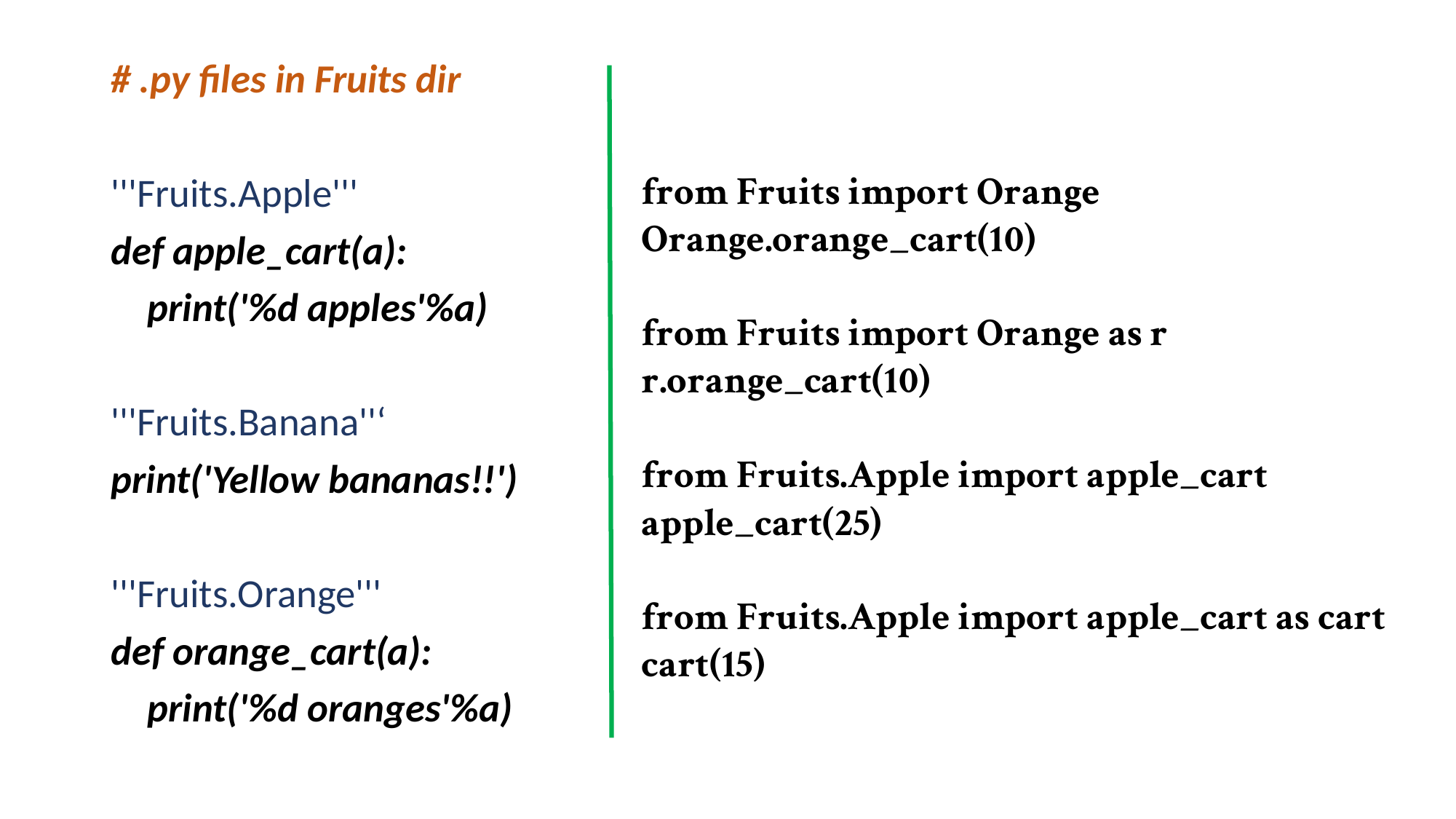

# .py files in Fruits dir

'''Fruits.Apple'''
def apple_cart(a):
    print('%d apples'%a)

'''Fruits.Banana''‘
print('Yellow bananas!!')

'''Fruits.Orange'''
def orange_cart(a):
    print('%d oranges'%a)
from Fruits import Orange
Orange.orange_cart(10)

from Fruits import Orange as r
r.orange_cart(10)

from Fruits.Apple import apple_cart
apple_cart(25)

from Fruits.Apple import apple_cart as cart
cart(15)